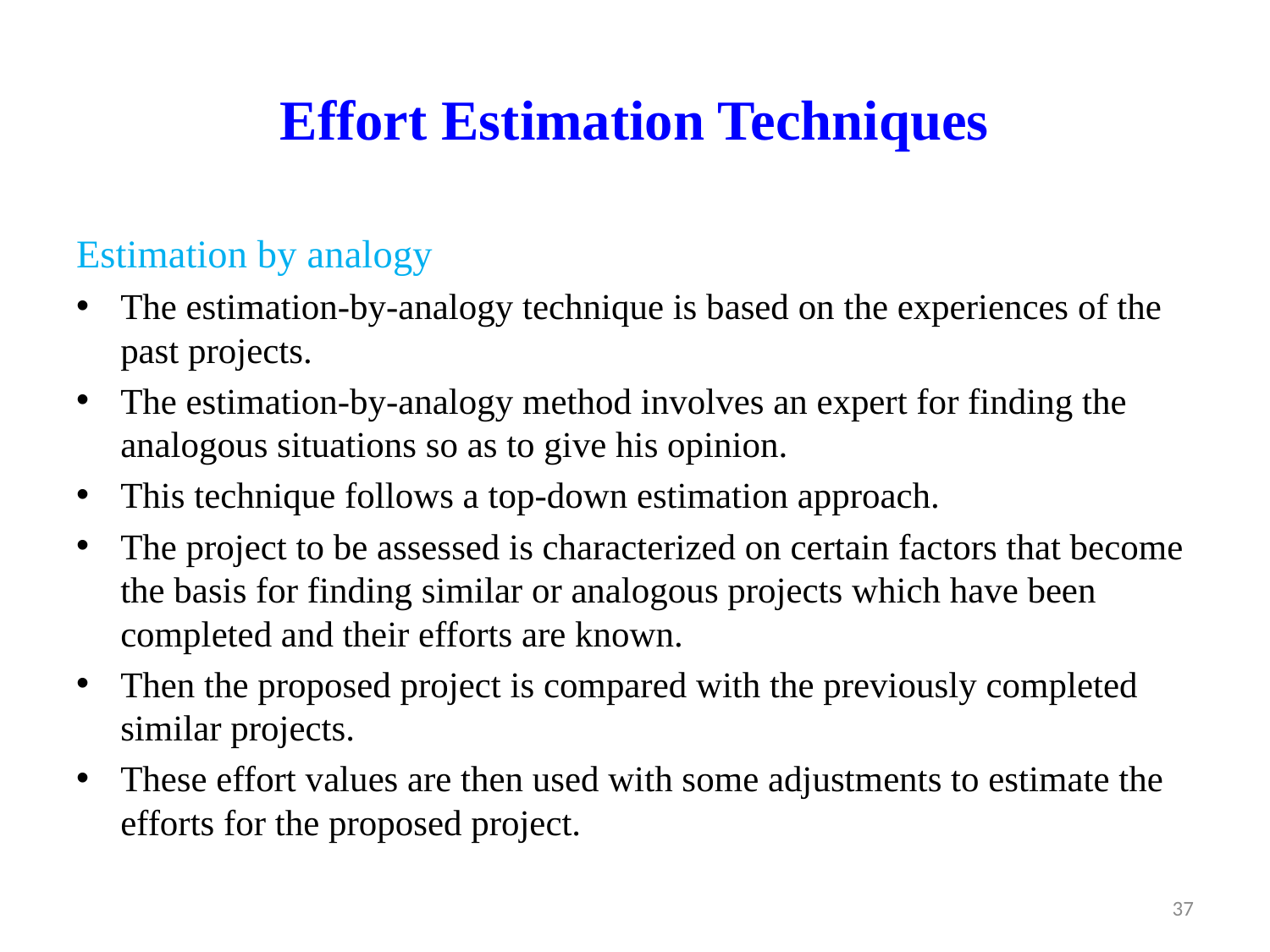

# Effort Estimation Techniques
Estimation by analogy
The estimation-by-analogy technique is based on the experiences of the past projects.
The estimation-by-analogy method involves an expert for finding the analogous situations so as to give his opinion.
This technique follows a top-down estimation approach.
The project to be assessed is characterized on certain factors that become the basis for finding similar or analogous projects which have been completed and their efforts are known.
Then the proposed project is compared with the previously completed similar projects.
These effort values are then used with some adjustments to estimate the efforts for the proposed project.
37